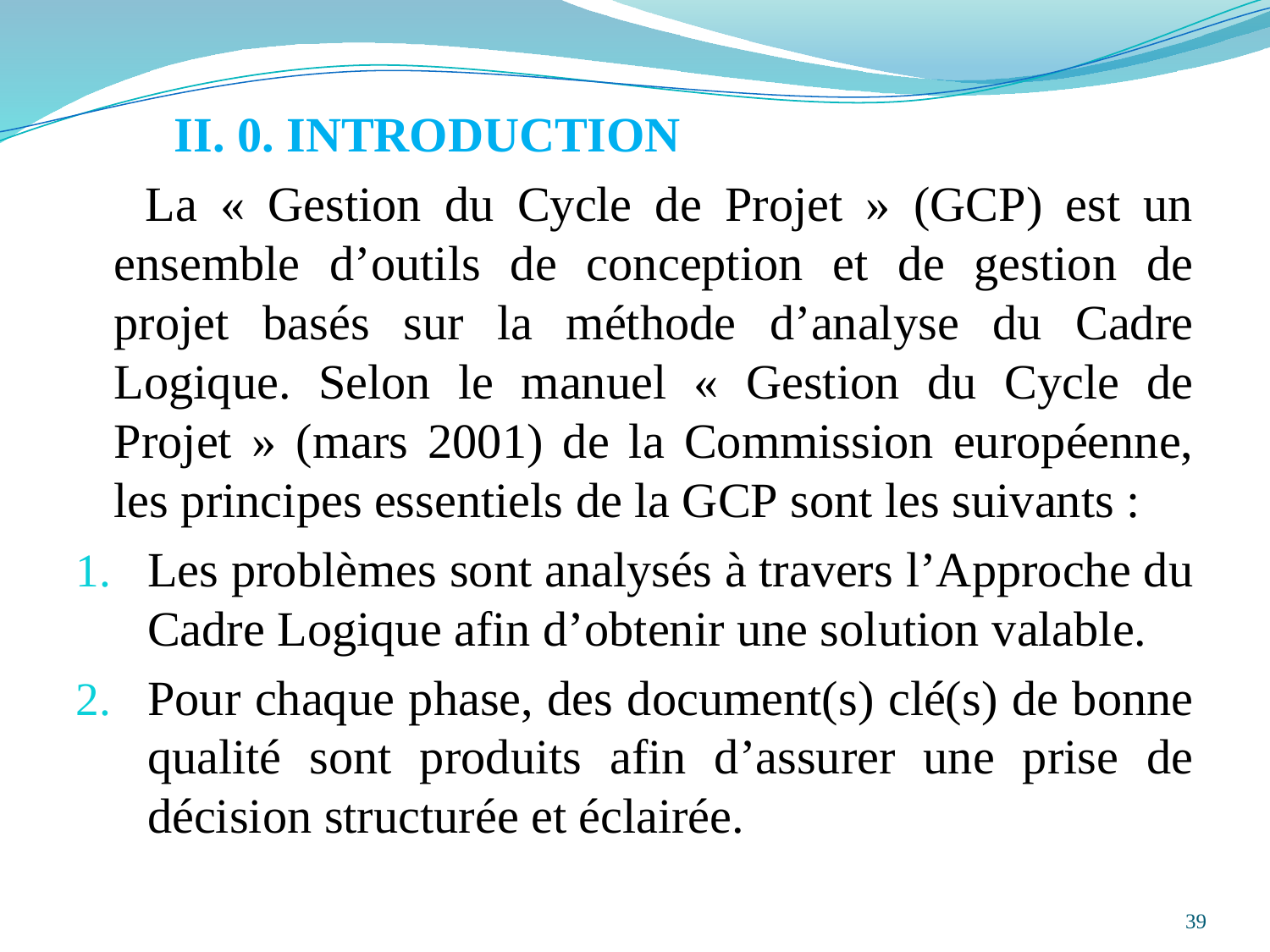

II. 0. INTRODUCTION
   La « Gestion du Cycle de Projet » (GCP) est un ensemble d’outils de conception et de gestion de projet basés sur la méthode d’analyse du Cadre Logique. Selon le manuel « Gestion du Cycle de Projet » (mars 2001) de la Commission européenne, les principes essentiels de la GCP sont les suivants :
Les problèmes sont analysés à travers l’Approche du Cadre Logique afin d’obtenir une solution valable.
Pour chaque phase, des document(s) clé(s) de bonne qualité sont produits afin d’assurer une prise de décision structurée et éclairée.
39